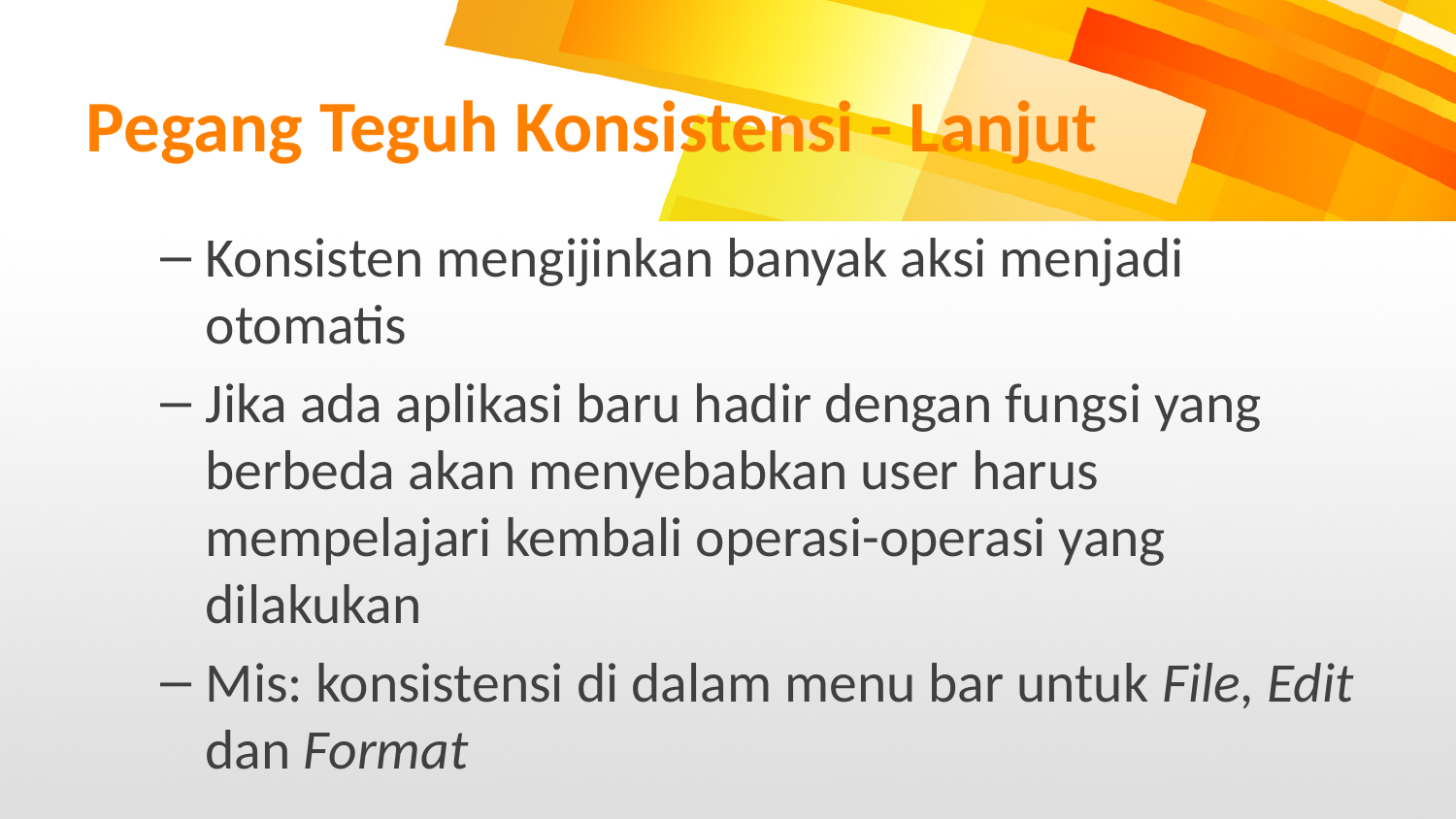

# Pegang Teguh Konsistensi - Lanjut
Konsisten mengijinkan banyak aksi menjadi otomatis
Jika ada aplikasi baru hadir dengan fungsi yang berbeda akan menyebabkan user harus mempelajari kembali operasi-operasi yang dilakukan
Mis: konsistensi di dalam menu bar untuk File, Edit dan Format